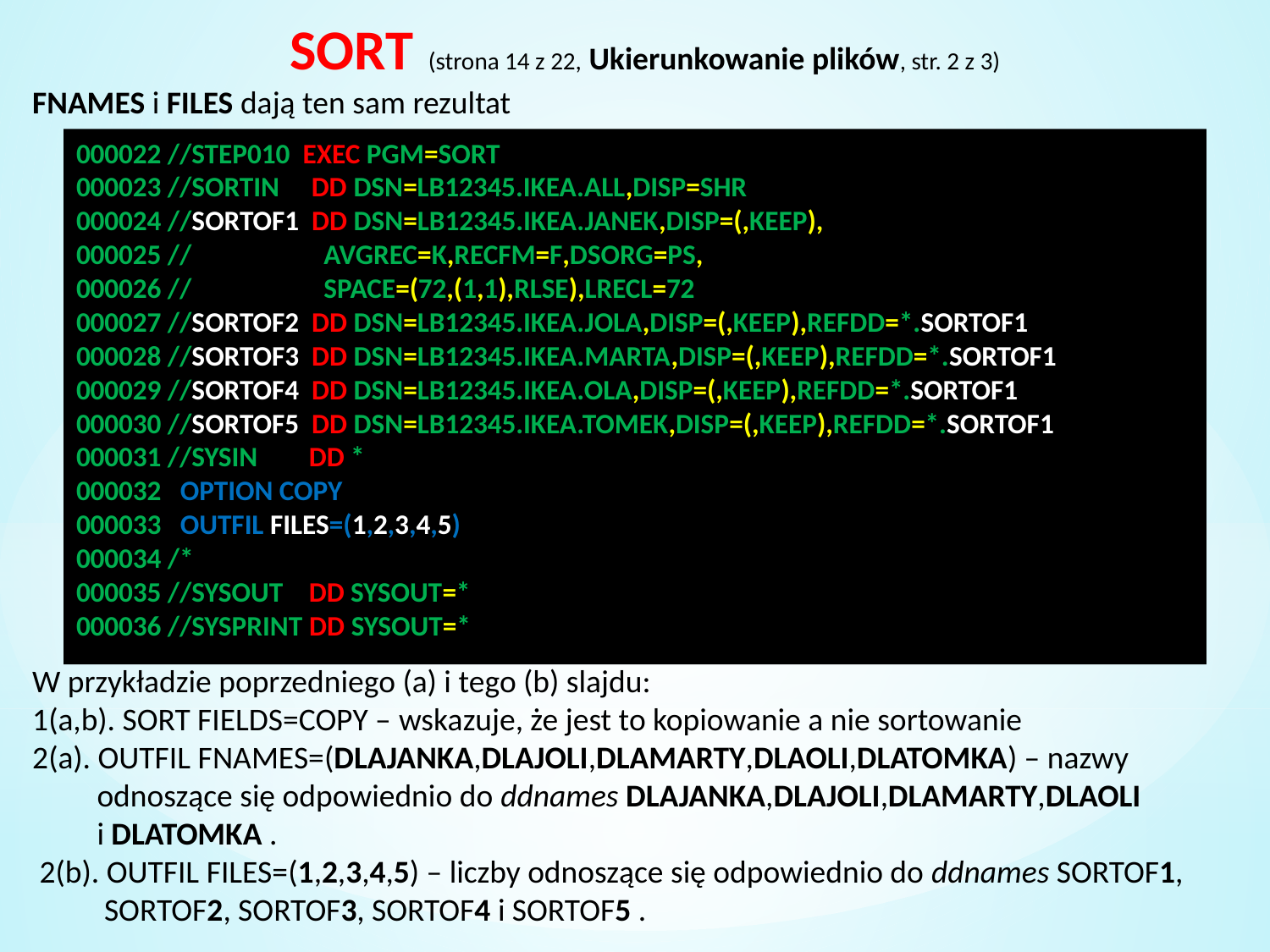

SORT (strona 14 z 22, Ukierunkowanie plików, str. 2 z 3)
FNAMES i FILES dają ten sam rezultat
# 000022 //STEP010  EXEC PGM=SORT 000023 //SORTIN     DD DSN=LB12345.IKEA.ALL,DISP=SHR 000024 //SORTOF1  DD DSN=LB12345.IKEA.JANEK,DISP=(,KEEP), 000025 //	                   AVGREC=K,RECFM=F,DSORG=PS, 000026 //	                   SPACE=(72,(1,1),RLSE),LRECL=72 000027 //SORTOF2  DD DSN=LB12345.IKEA.JOLA,DISP=(,KEEP),REFDD=*.SORTOF1 000028 //SORTOF3  DD DSN=LB12345.IKEA.MARTA,DISP=(,KEEP),REFDD=*.SORTOF1 000029 //SORTOF4  DD DSN=LB12345.IKEA.OLA,DISP=(,KEEP),REFDD=*.SORTOF1 000030 //SORTOF5  DD DSN=LB12345.IKEA.TOMEK,DISP=(,KEEP),REFDD=*.SORTOF1 000031 //SYSIN        DD * 000032   OPTION COPY 000033   OUTFIL FILES=(1,2,3,4,5) 000034 /* 000035 //SYSOUT    DD SYSOUT=* 000036 //SYSPRINT DD SYSOUT=*
W przykładzie poprzedniego (a) i tego (b) slajdu:
1(a,b). SORT FIELDS=COPY – wskazuje, że jest to kopiowanie a nie sortowanie
2(a). OUTFIL FNAMES=(DLAJANKA,DLAJOLI,DLAMARTY,DLAOLI,DLATOMKA) – nazwy
         odnoszące się odpowiednio do ddnames DLAJANKA,DLAJOLI,DLAMARTY,DLAOLI
         i DLATOMKA .
 2(b). OUTFIL FILES=(1,2,3,4,5) – liczby odnoszące się odpowiednio do ddnames SORTOF1,
          SORTOF2, SORTOF3, SORTOF4 i SORTOF5 .